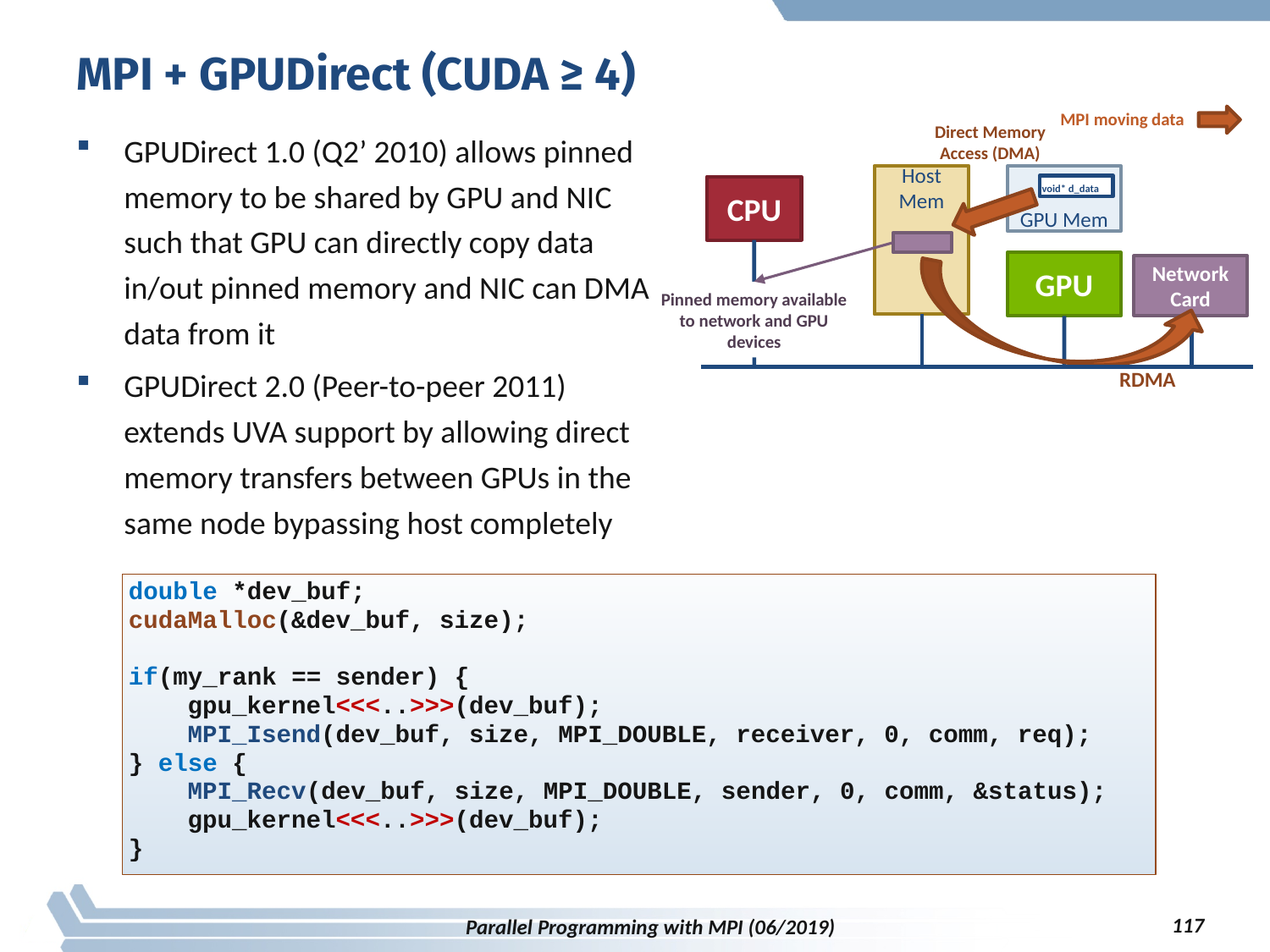

# MPI + GPUDirect (CUDA ≥ 4)
MPI moving data

Direct Memory Access (DMA)

Host
Mem

GPU Mem
 void* d_data
CPU

GPU
Network Card
Pinned memory available to network and GPU devices
RDMA
GPUDirect 1.0 (Q2’ 2010) allows pinned memory to be shared by GPU and NIC such that GPU can directly copy data in/out pinned memory and NIC can DMA data from it
GPUDirect 2.0 (Peer-to-peer 2011) extends UVA support by allowing direct memory transfers between GPUs in the same node bypassing host completely
double *dev_buf;
cudaMalloc(&dev_buf, size);

if(my_rank == sender) {
    gpu_kernel<<<..>>>(dev_buf);
    MPI_Isend(dev_buf, size, MPI_DOUBLE, receiver, 0, comm, req);
} else {
    MPI_Recv(dev_buf, size, MPI_DOUBLE, sender, 0, comm, &status);
    gpu_kernel<<<..>>>(dev_buf);
}
117
Parallel Programming with MPI (06/2019)